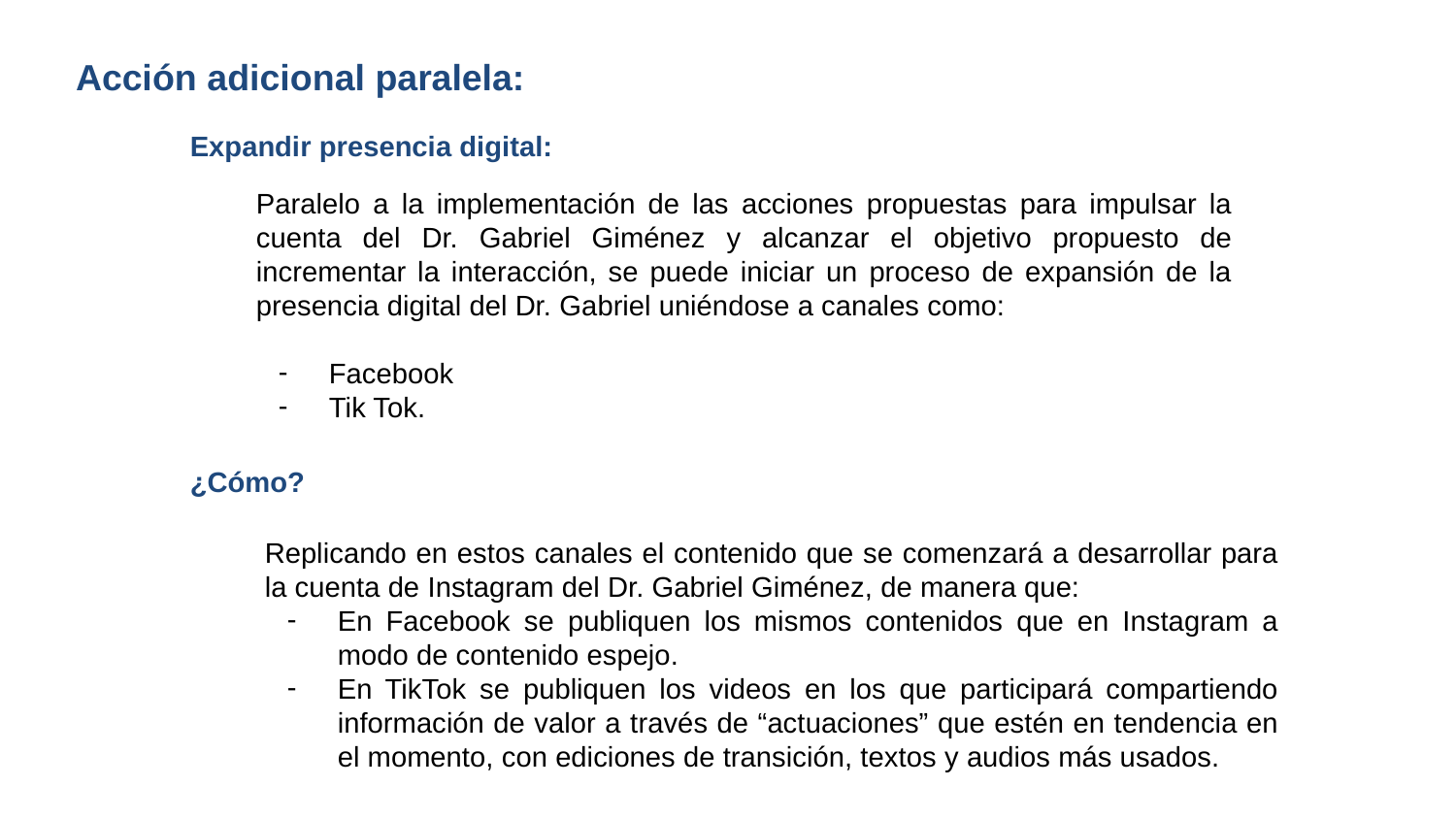

Acción adicional paralela:

Expandir presencia digital:
Paralelo a la implementación de las acciones propuestas para impulsar la cuenta del Dr. Gabriel Giménez y alcanzar el objetivo propuesto de incrementar la interacción, se puede iniciar un proceso de expansión de la presencia digital del Dr. Gabriel uniéndose a canales como:

Facebook
Tik Tok.
¿Cómo?
Replicando en estos canales el contenido que se comenzará a desarrollar para la cuenta de Instagram del Dr. Gabriel Giménez, de manera que:
En Facebook se publiquen los mismos contenidos que en Instagram a modo de contenido espejo.
En TikTok se publiquen los videos en los que participará compartiendo información de valor a través de “actuaciones” que estén en tendencia en el momento, con ediciones de transición, textos y audios más usados.